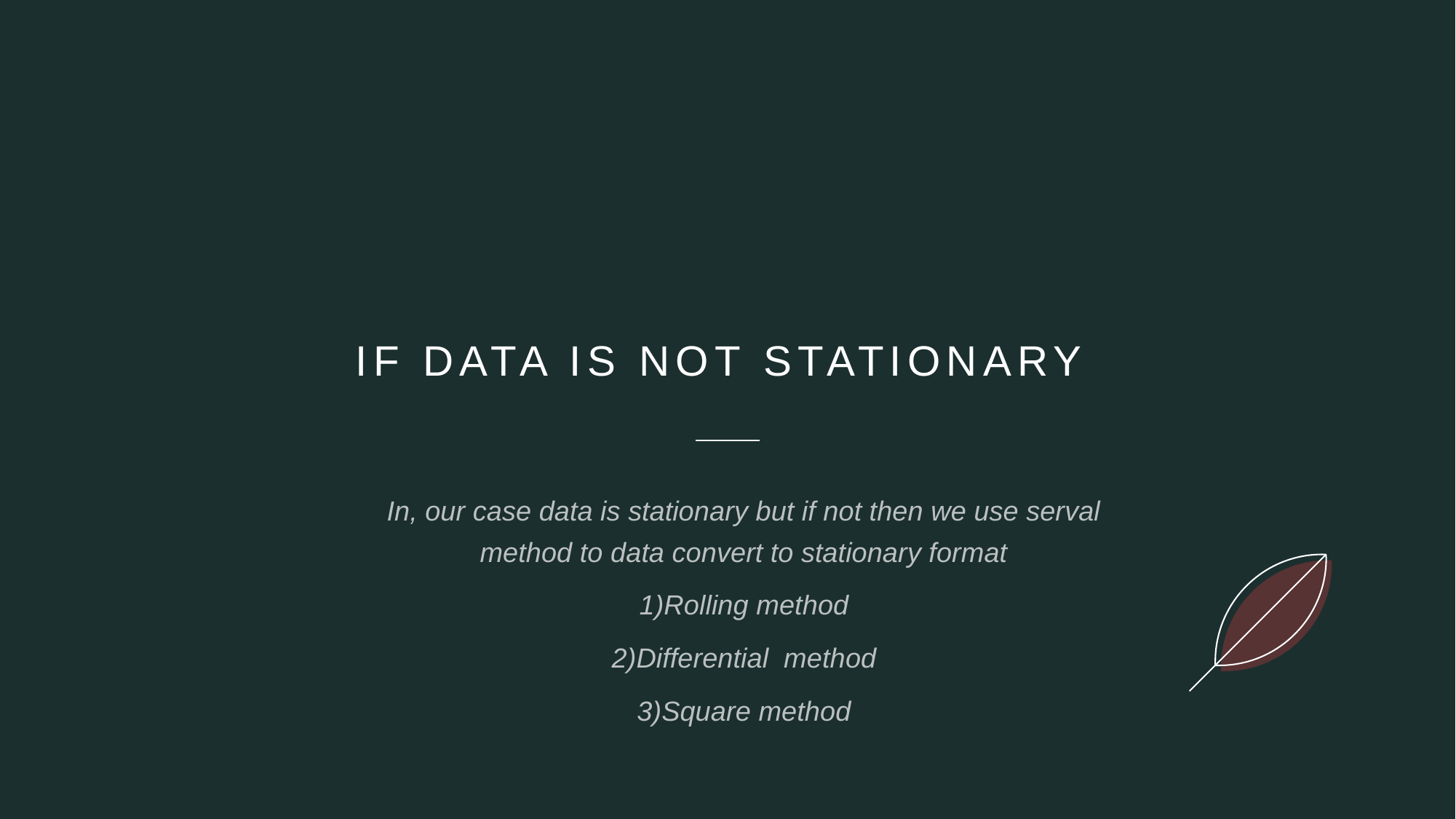

# If data is not stationary
In, our case data is stationary but if not then we use serval method to data convert to stationary format
1)Rolling method
2)Differential  method
3)Square method